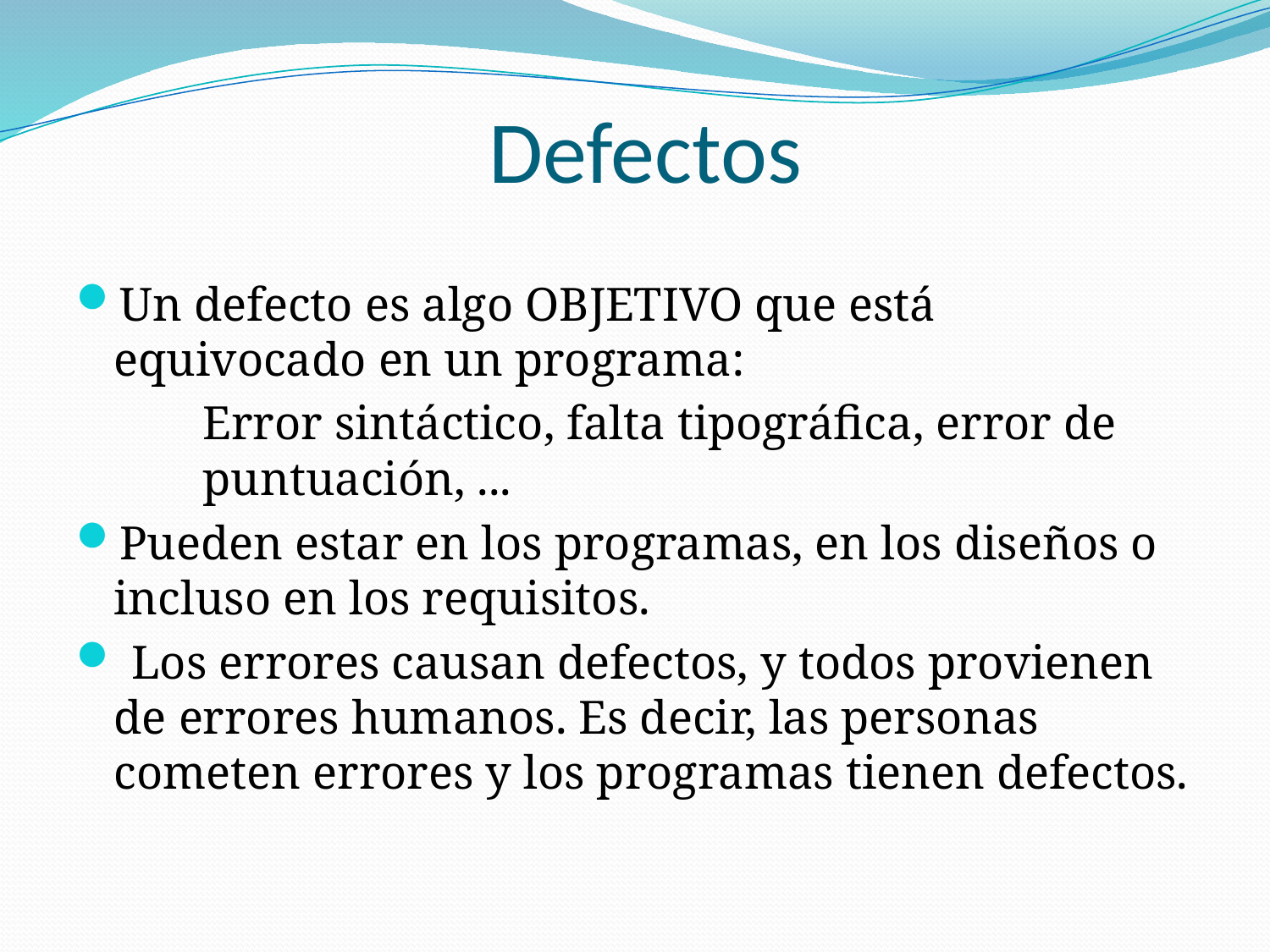

# Defectos
Un defecto es algo OBJETIVO que está equivocado en un programa:
	Error sintáctico, falta tipográfica, error de 	puntuación, ...
Pueden estar en los programas, en los diseños o incluso en los requisitos.
 Los errores causan defectos, y todos provienen de errores humanos. Es decir, las personas cometen errores y los programas tienen defectos.